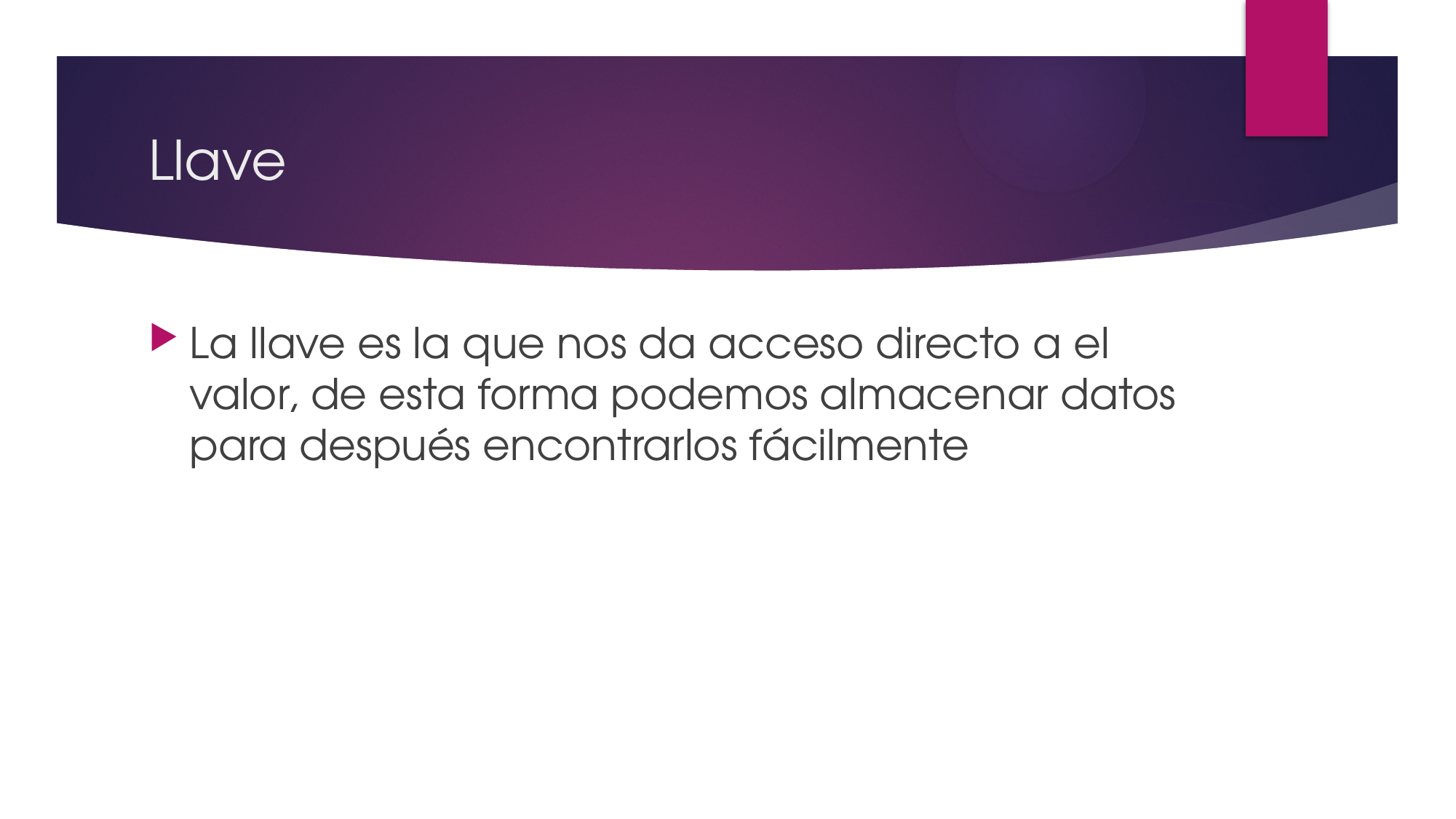

# Llave
La llave es la que nos da acceso directo a el valor, de esta forma podemos almacenar datos para después encontrarlos fácilmente